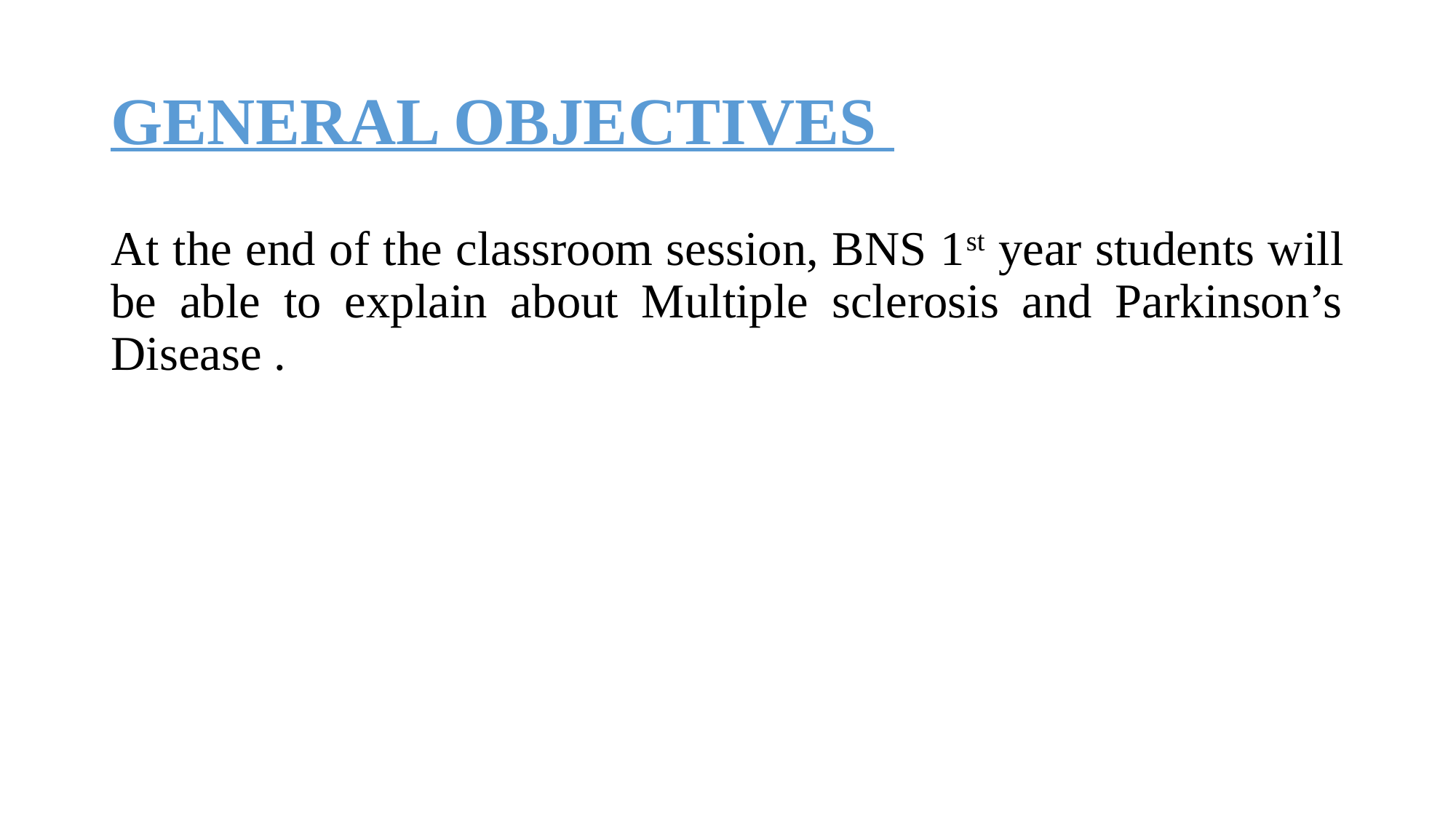

# GENERAL OBJECTIVES
At the end of the classroom session, BNS 1st year students will be able to explain about Multiple sclerosis and Parkinson’s Disease .